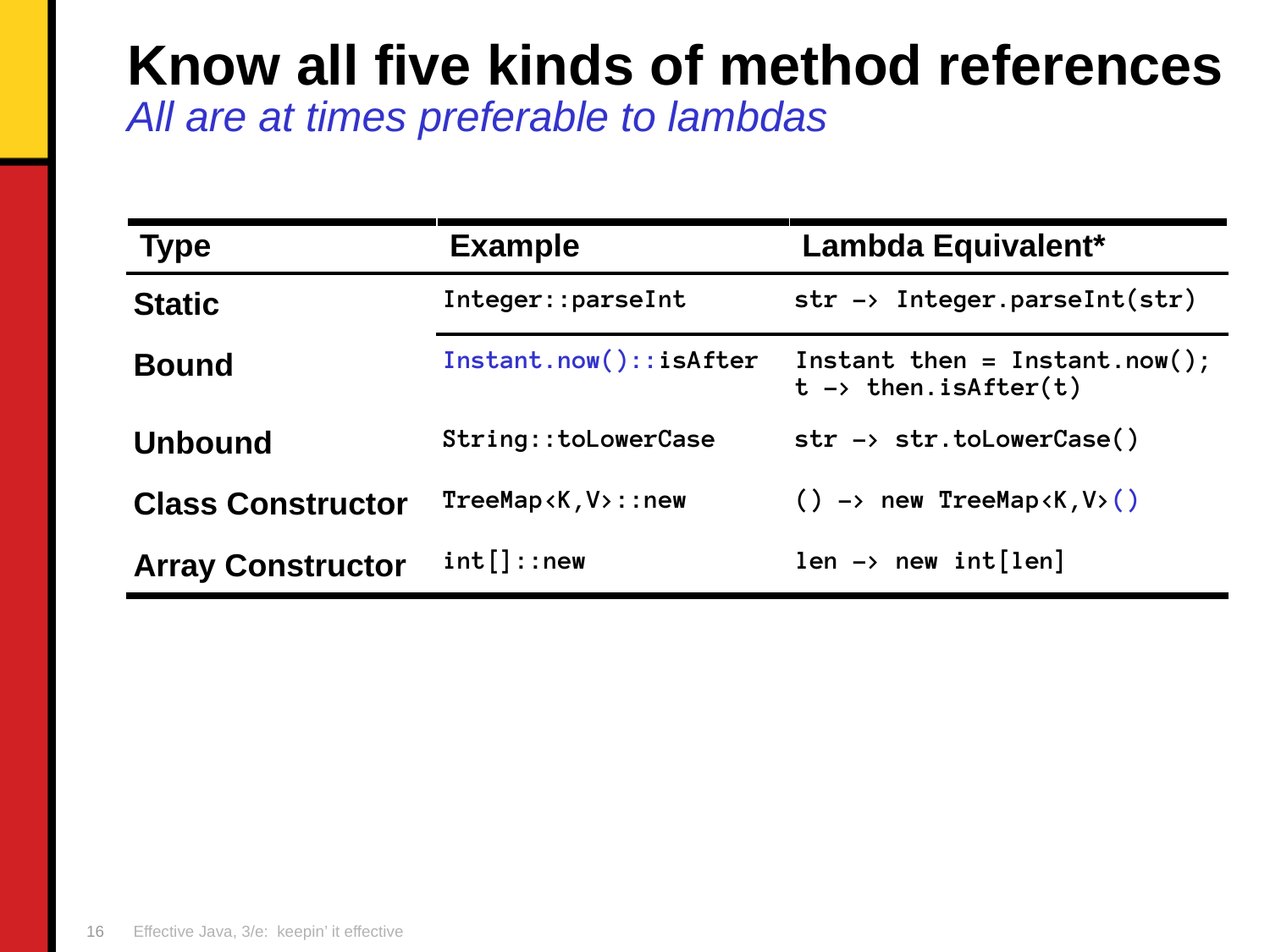

# Know all five kinds of method references All are at times preferable to lambdas
| Type | Example | Lambda Equivalent\* |
| --- | --- | --- |
| Static | Integer::parseInt | str -> Integer.parseInt(str) |
| Bound | Instant.now()::isAfter | Instant then = Instant.now(); t -> then.isAfter(t) |
| Unbound | String::toLowerCase | str -> str.toLowerCase() |
| Class Constructor | TreeMap<K,V>::new | () -> new TreeMap<K,V>() |
| Array Constructor | int[]::new | len -> new int[len] |